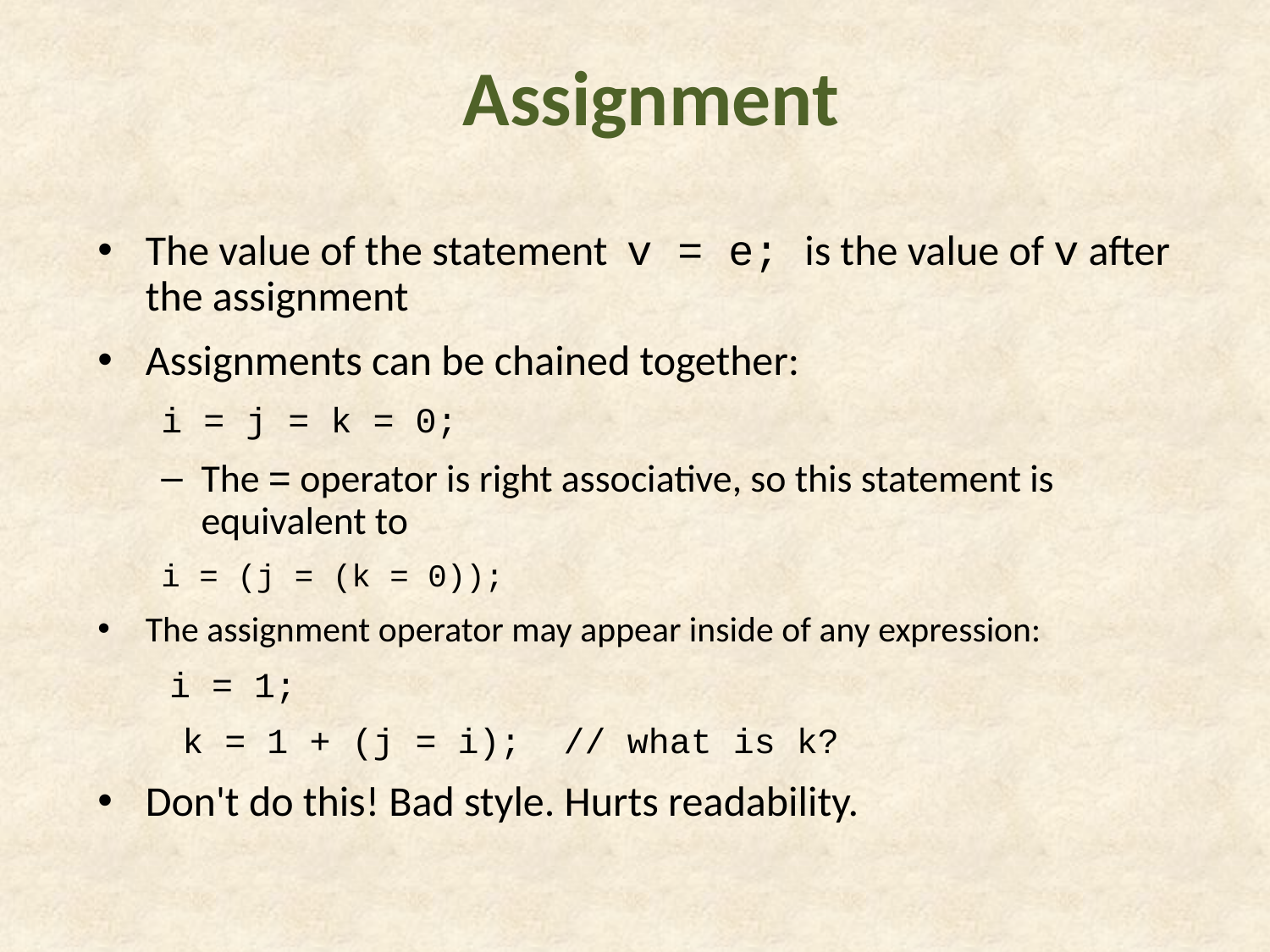

# Assignment
The value of the statement  v = e; is the value of v after the assignment
Assignments can be chained together:
i = j = k = 0;
The = operator is right associative, so this statement is equivalent to
i = (j = (k = 0));
The assignment operator may appear inside of any expression:
 i = 1;
 k = 1 + (j = i);  // what is k?
Don't do this! Bad style. Hurts readability.